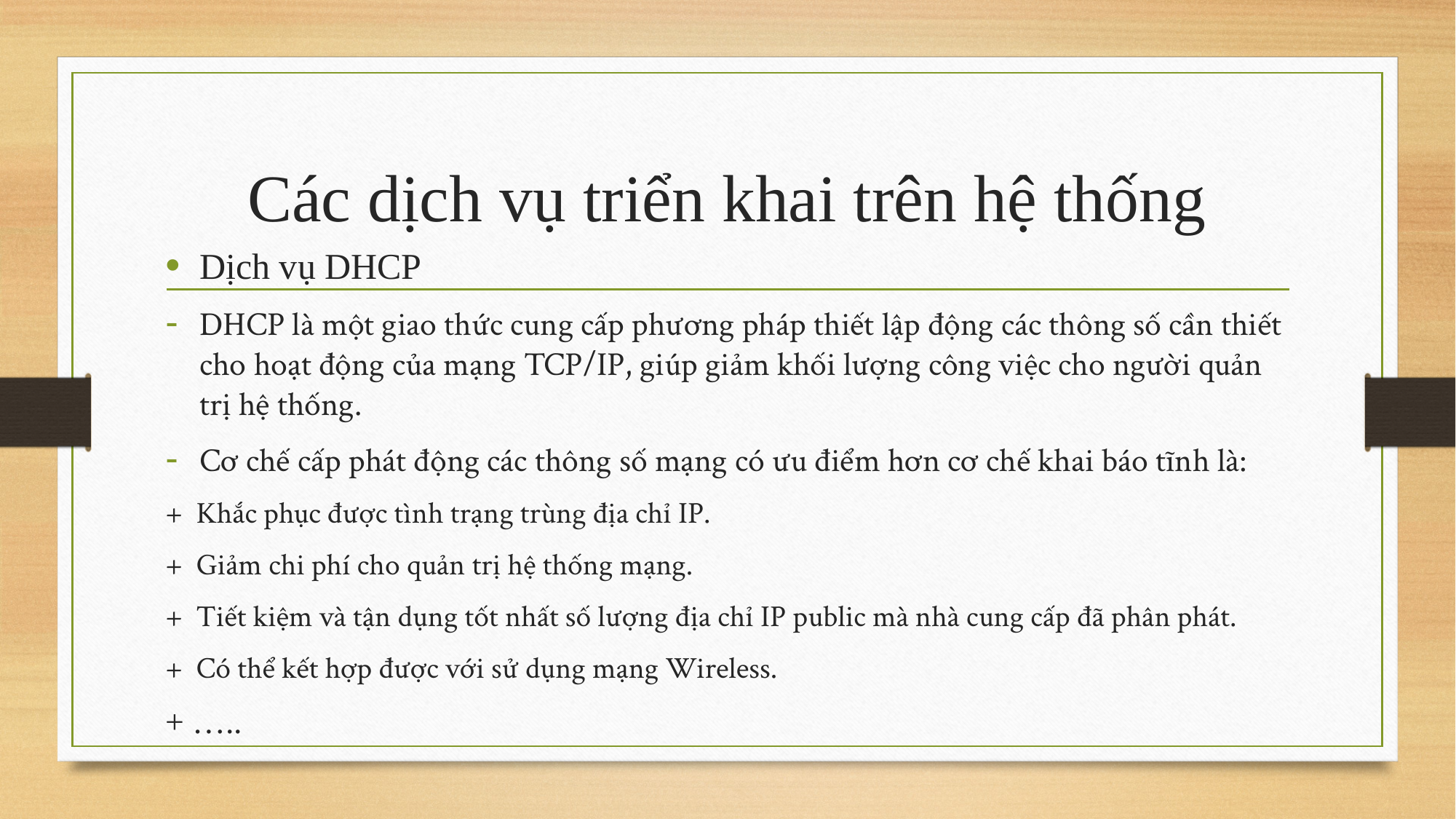

# Các dịch vụ triển khai trên hệ thống
Dịch vụ DHCP
DHCP là một giao thức cung cấp phương pháp thiết lập động các thông số cần thiết cho hoạt động của mạng TCP/IP, giúp giảm khối lượng công việc cho người quản trị hệ thống.
Cơ chế cấp phát động các thông số mạng có ưu điểm hơn cơ chế khai báo tĩnh là:
+  Khắc phục được tình trạng trùng địa chỉ IP.
+  Giảm chi phí cho quản trị hệ thống mạng.
+  Tiết kiệm và tận dụng tốt nhất số lượng địa chỉ IP public mà nhà cung cấp đã phân phát.
+  Có thể kết hợp được với sử dụng mạng Wireless.
+ …..